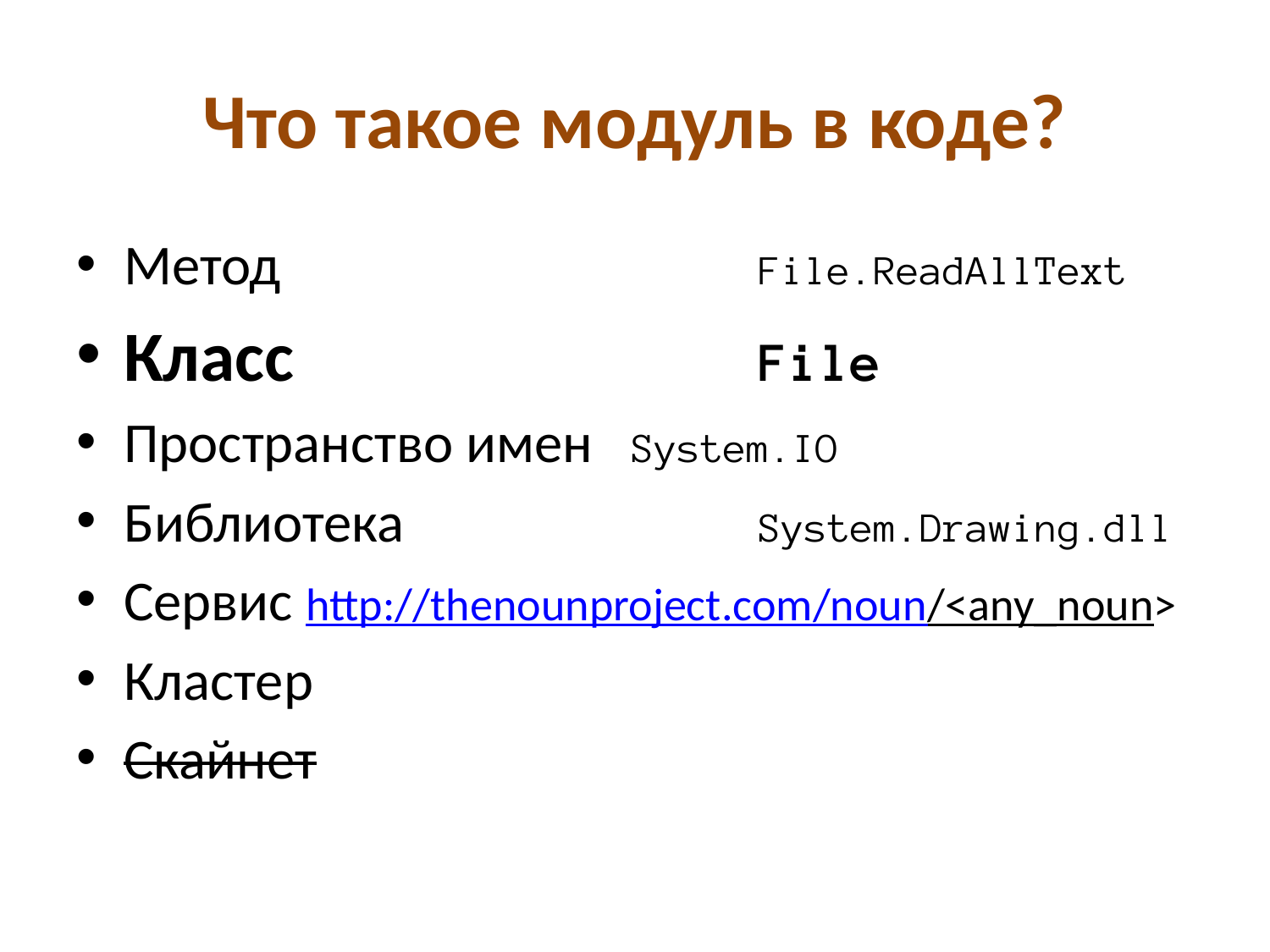

# Что такое модуль в коде?
Метод 				File.ReadAllText
Класс 				File
Пространство имен 	System.IO
Библиотека 			System.Drawing.dll
Сервис http://thenounproject.com/noun/<any_noun>
Кластер
Скайнет